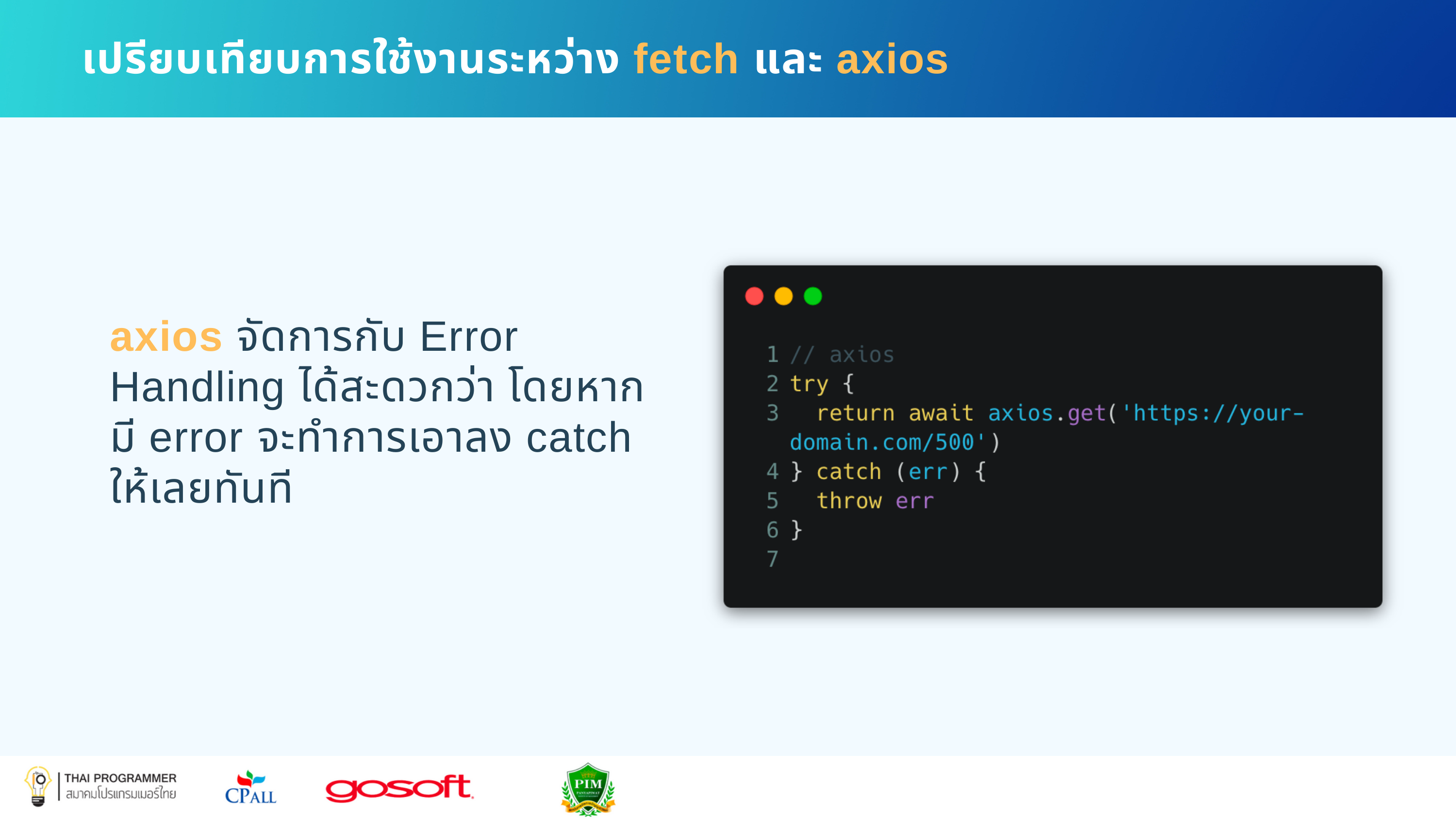

เปรียบเทียบการใช้งานระหว่าง fetch และ axios

axios จัดการกับ Error Handling ได้สะดวกว่า โดยหากมี error จะทำการเอาลง catch ให้เลยทันที